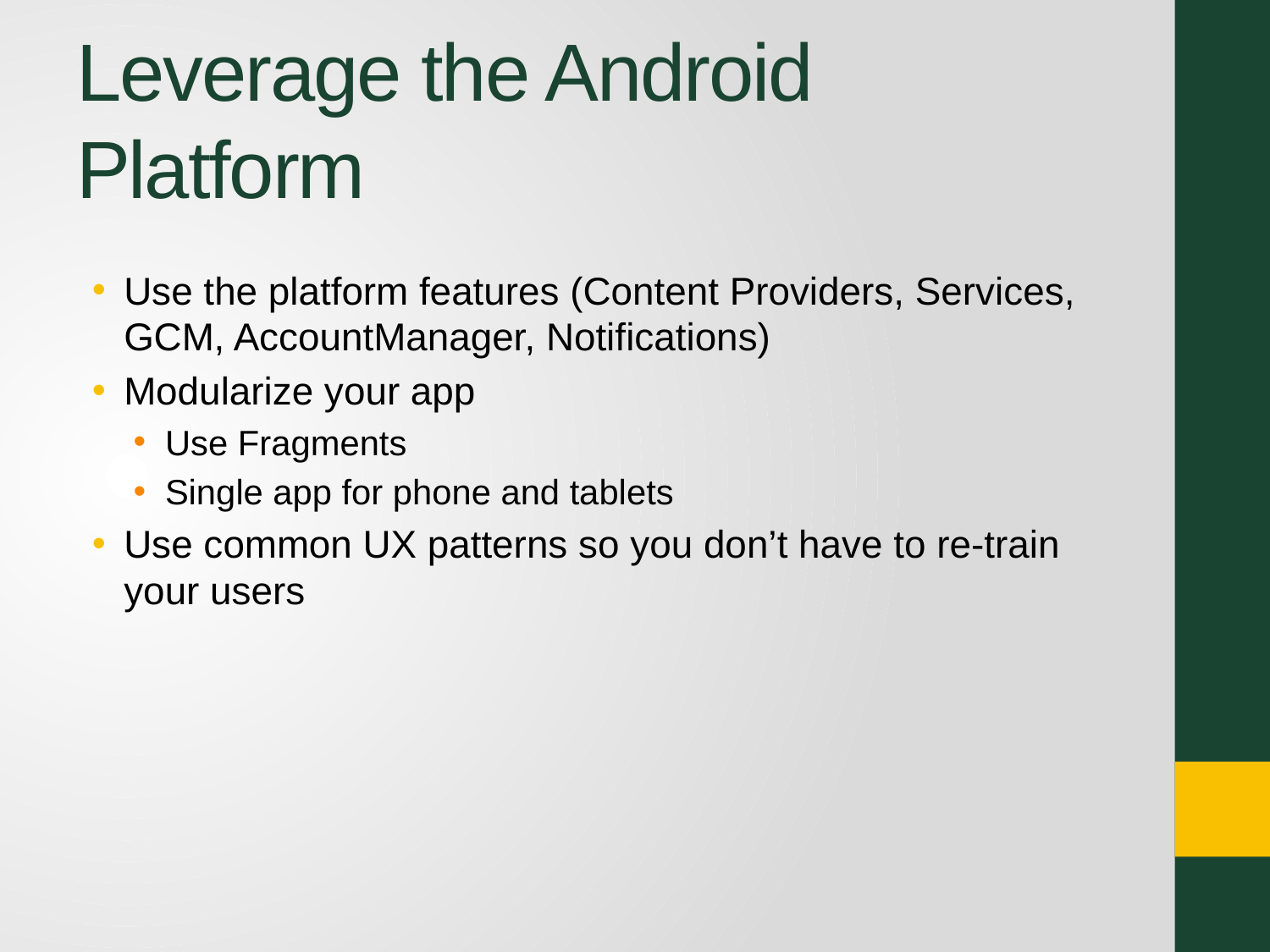

# Leverage the Android Platform
Use the platform features (Content Providers, Services, GCM, AccountManager, Notifications)
Modularize your app
Use Fragments
Single app for phone and tablets
Use common UX patterns so you don’t have to re-train your users